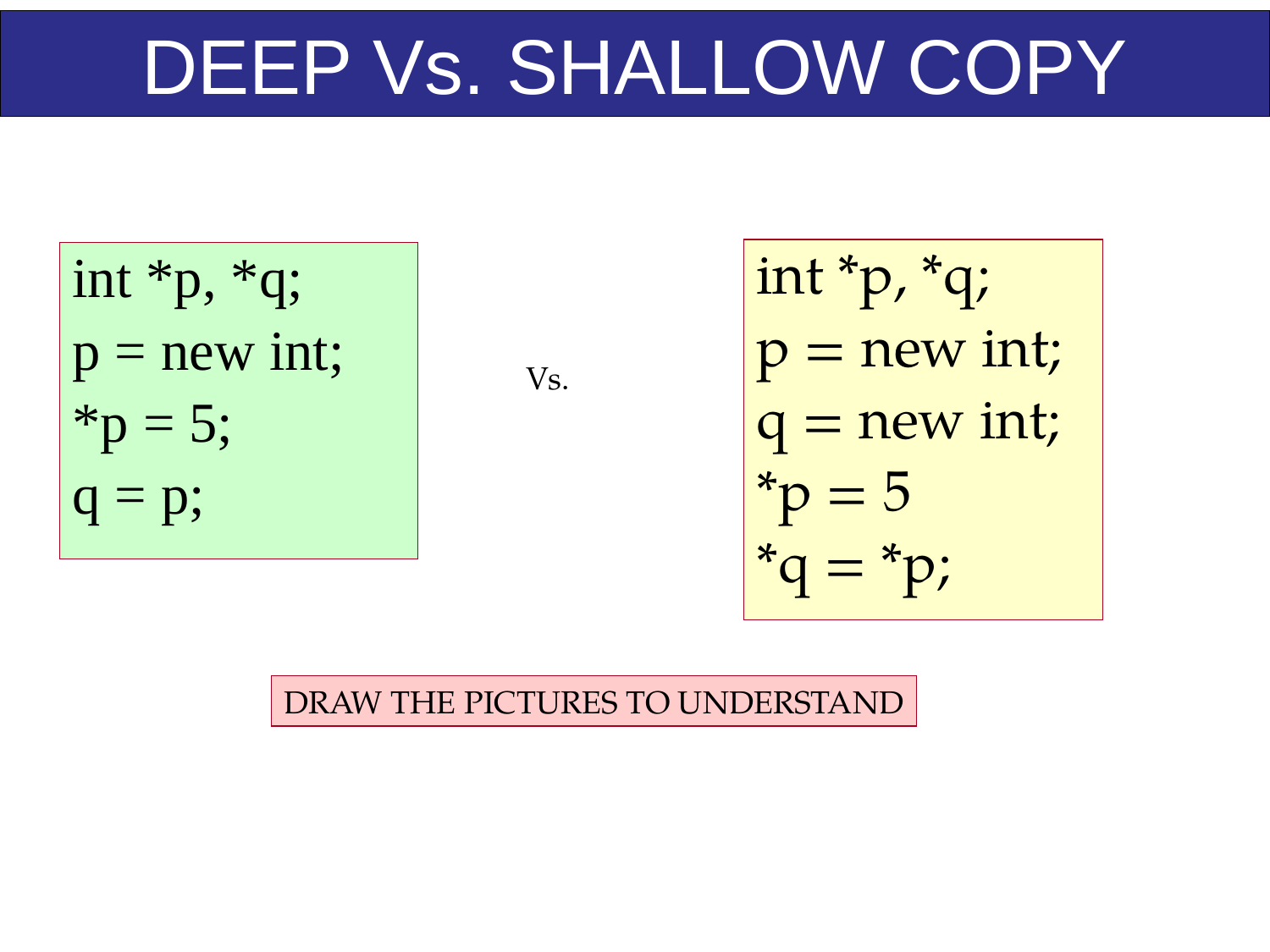

Slid No. 35
# DEEP Vs. SHALLOW COPY
int *p, *q;
p = new int;
q = new int;
*p = 5
*q = *p;
int *p, *q;
p = new int;
*p = 5;
q = p;
Vs.
DRAW THE PICTURES TO UNDERSTAND